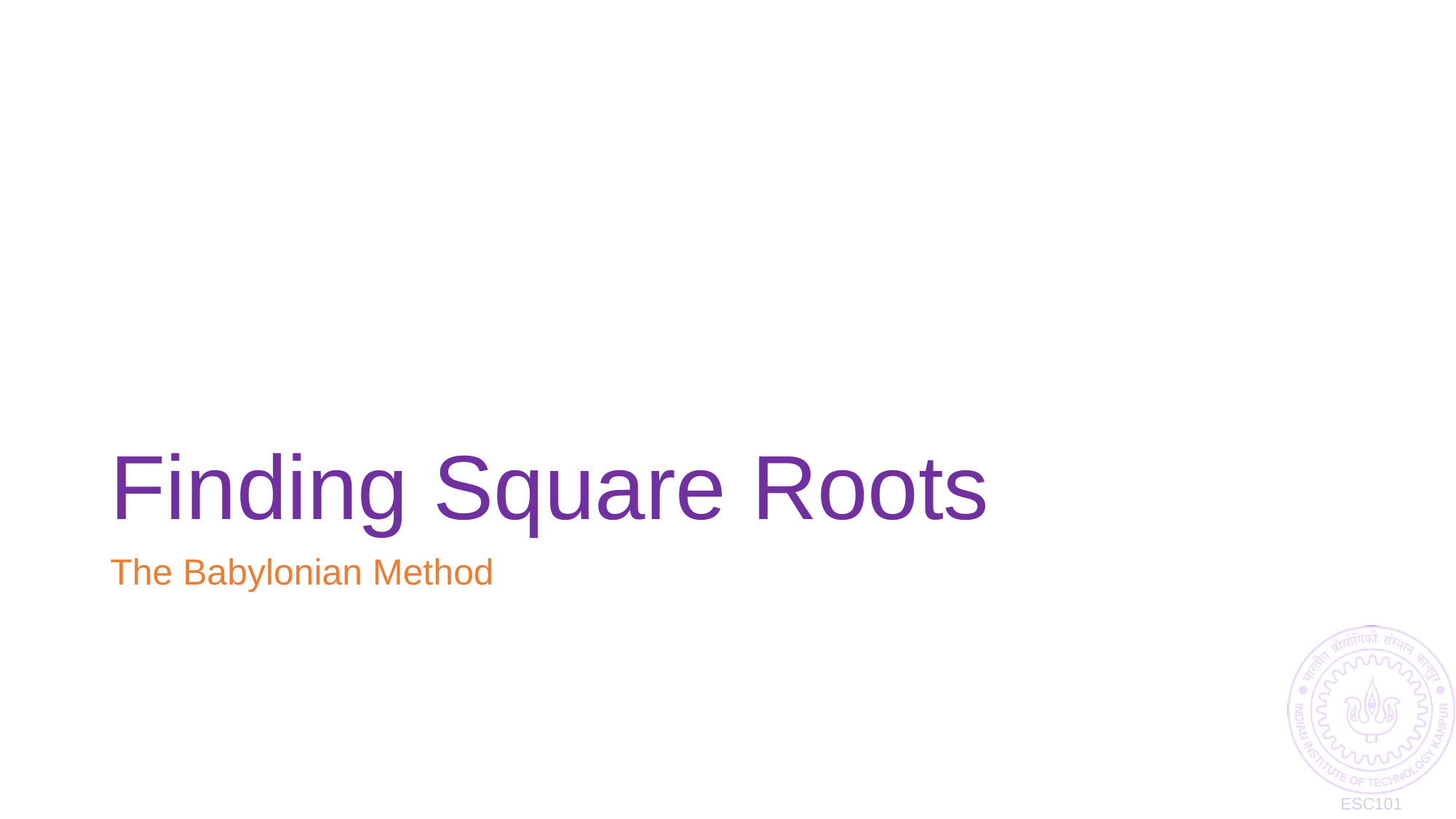

# Finding Square Roots
The Babylonian Method